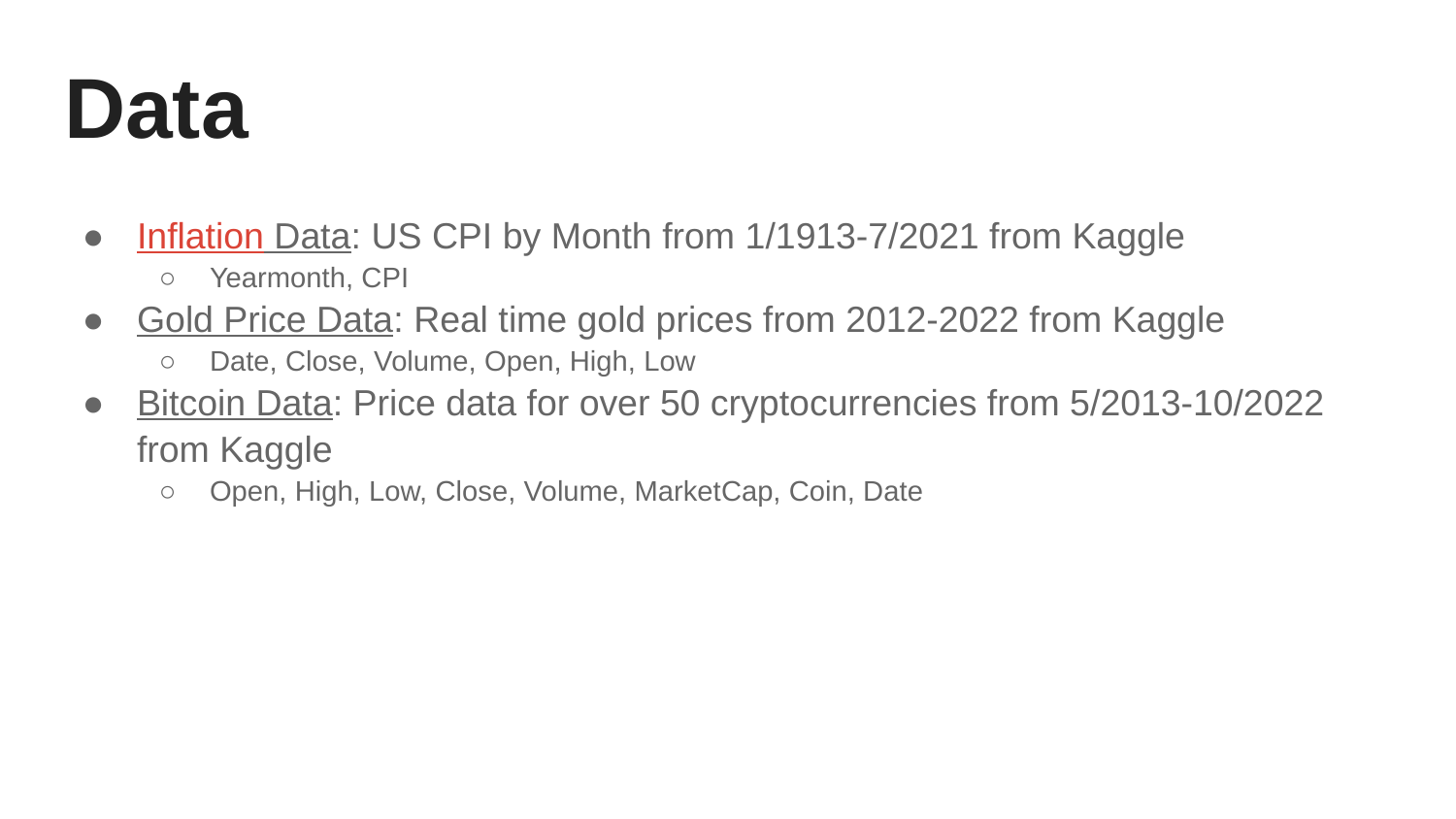

# Data

Inflation Data: US CPI by Month from 1/1913-7/2021 from Kaggle
Yearmonth, CPI
Gold Price Data: Real time gold prices from 2012-2022 from Kaggle
Date, Close, Volume, Open, High, Low
Bitcoin Data: Price data for over 50 cryptocurrencies from 5/2013-10/2022 from Kaggle
Open, High, Low, Close, Volume, MarketCap, Coin, Date